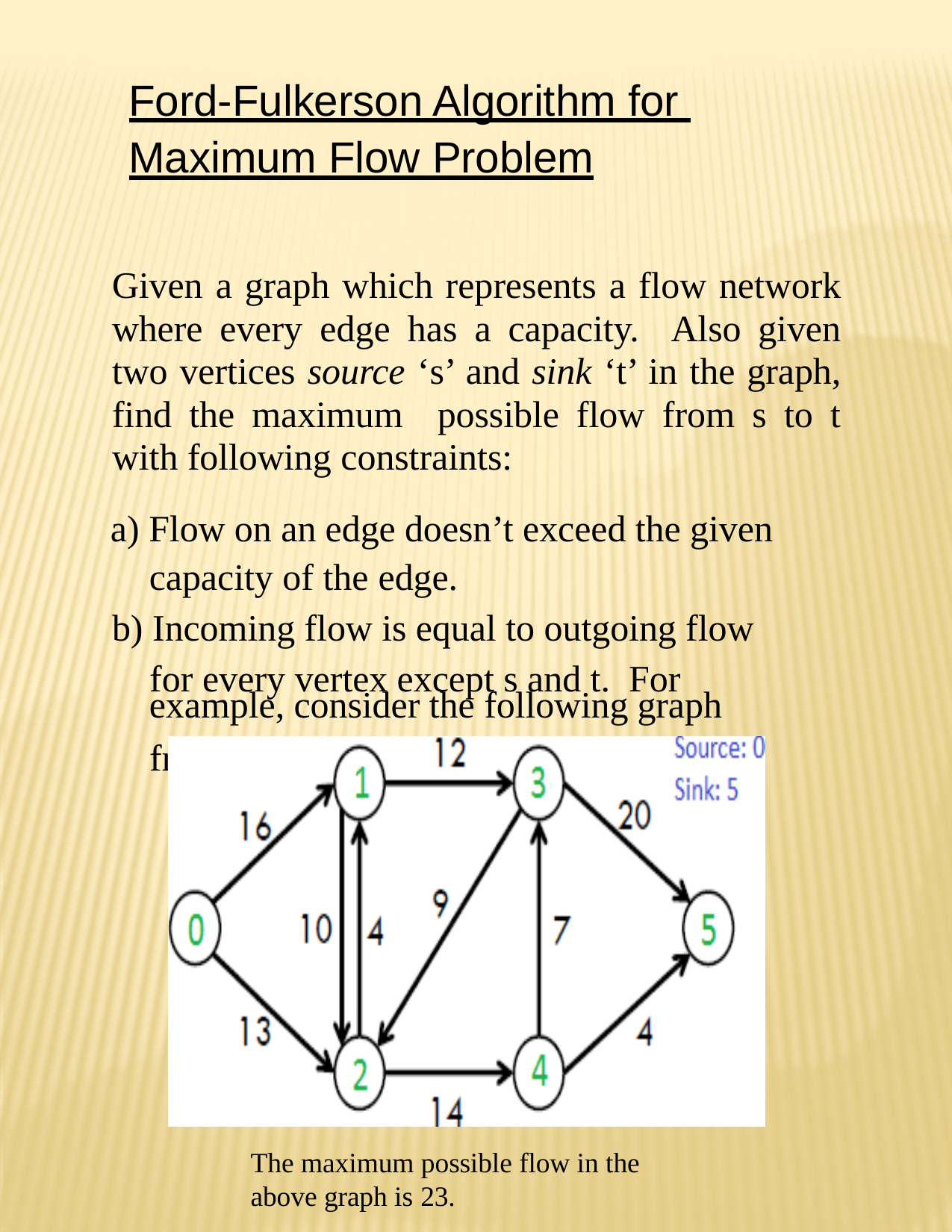

Ford-Fulkerson Algorithm for  Maximum Flow Problem
Given a graph which represents a flow network where every edge has a capacity.  Also given two vertices source ‘s’ and sink ‘t’ in the graph, find the maximum  possible flow from s to t with following constraints:

 Flow on an edge doesn’t exceed the given
    capacity of the edge.

b) Incoming flow is equal to outgoing flow
    for every vertex except s and t.  For
    example, consider the following graph

    from CLRS book.

The maximum possible flow in the above graph is 23.